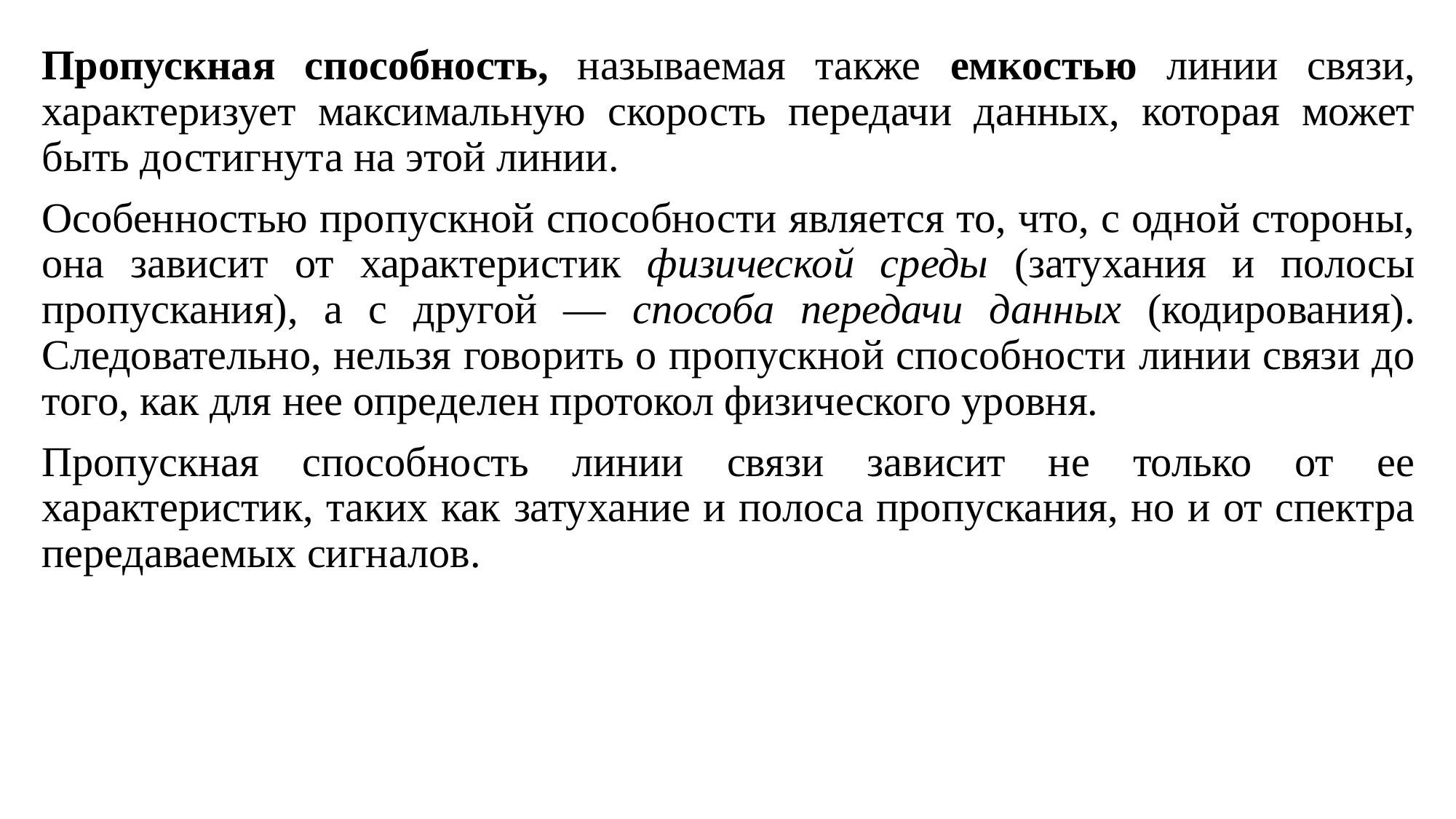

Пропускная способность, называемая также емкостью линии связи, характеризует максимальную скорость передачи данных, которая может быть достигнута на этой линии.
Особенностью пропускной способности является то, что, с одной стороны, она зависит от характеристик физической среды (затухания и полосы пропускания), а с другой — способа передачи данных (кодирования). Следовательно, нельзя говорить о пропускной способности линии связи до того, как для нее определен протокол физического уровня.
Пропускная способность линии связи зависит не только от ее характеристик, таких как затухание и полоса пропускания, но и от спектра передаваемых сигналов.